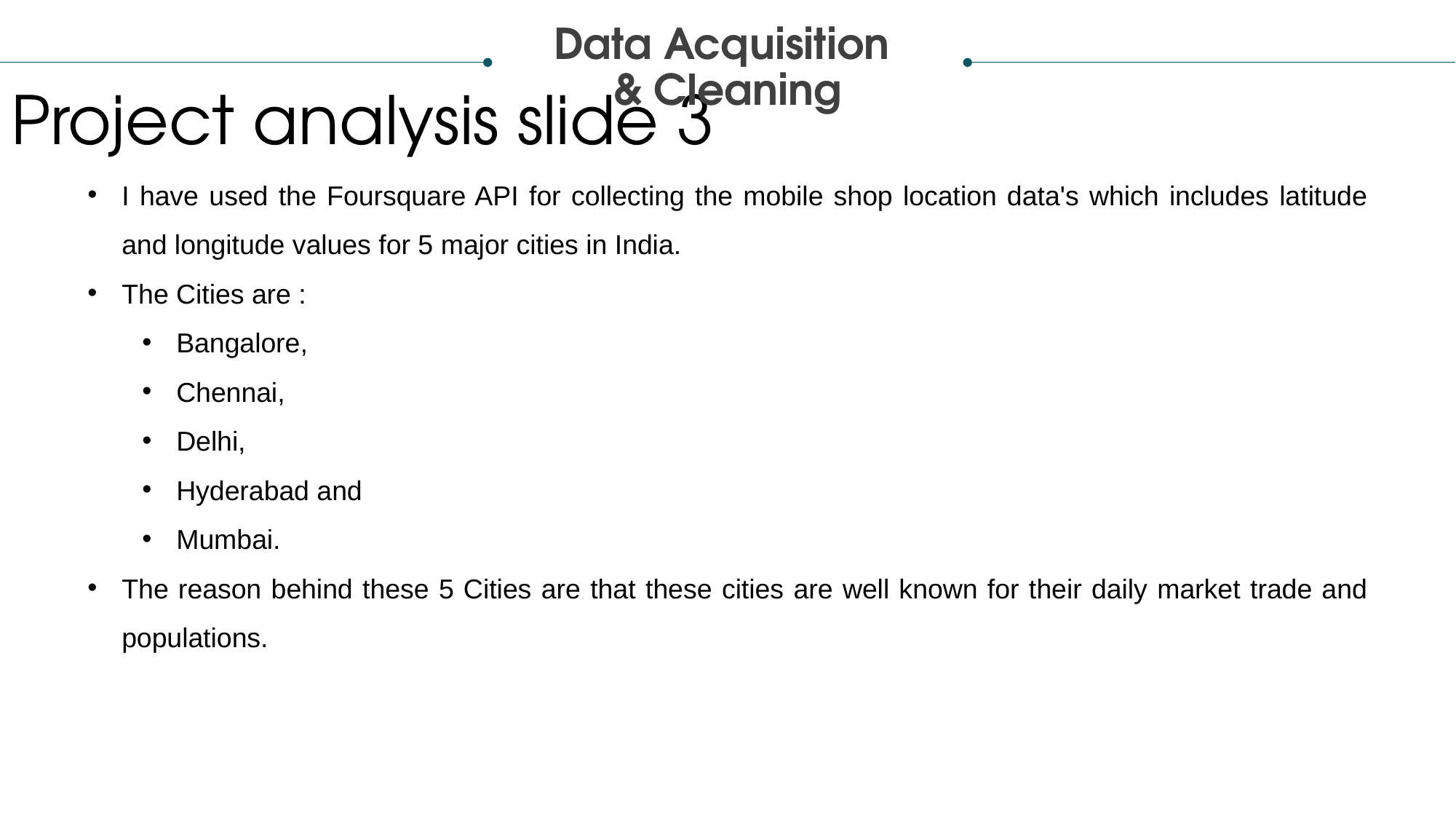

Data Acquisition
& Cleaning
Project analysis slide 3
I have used the Foursquare API for collecting the mobile shop location data's which includes latitude and longitude values for 5 major cities in India.
The Cities are :
Bangalore,
Chennai,
Delhi,
Hyderabad and
Mumbai.
The reason behind these 5 Cities are that these cities are well known for their daily market trade and populations.